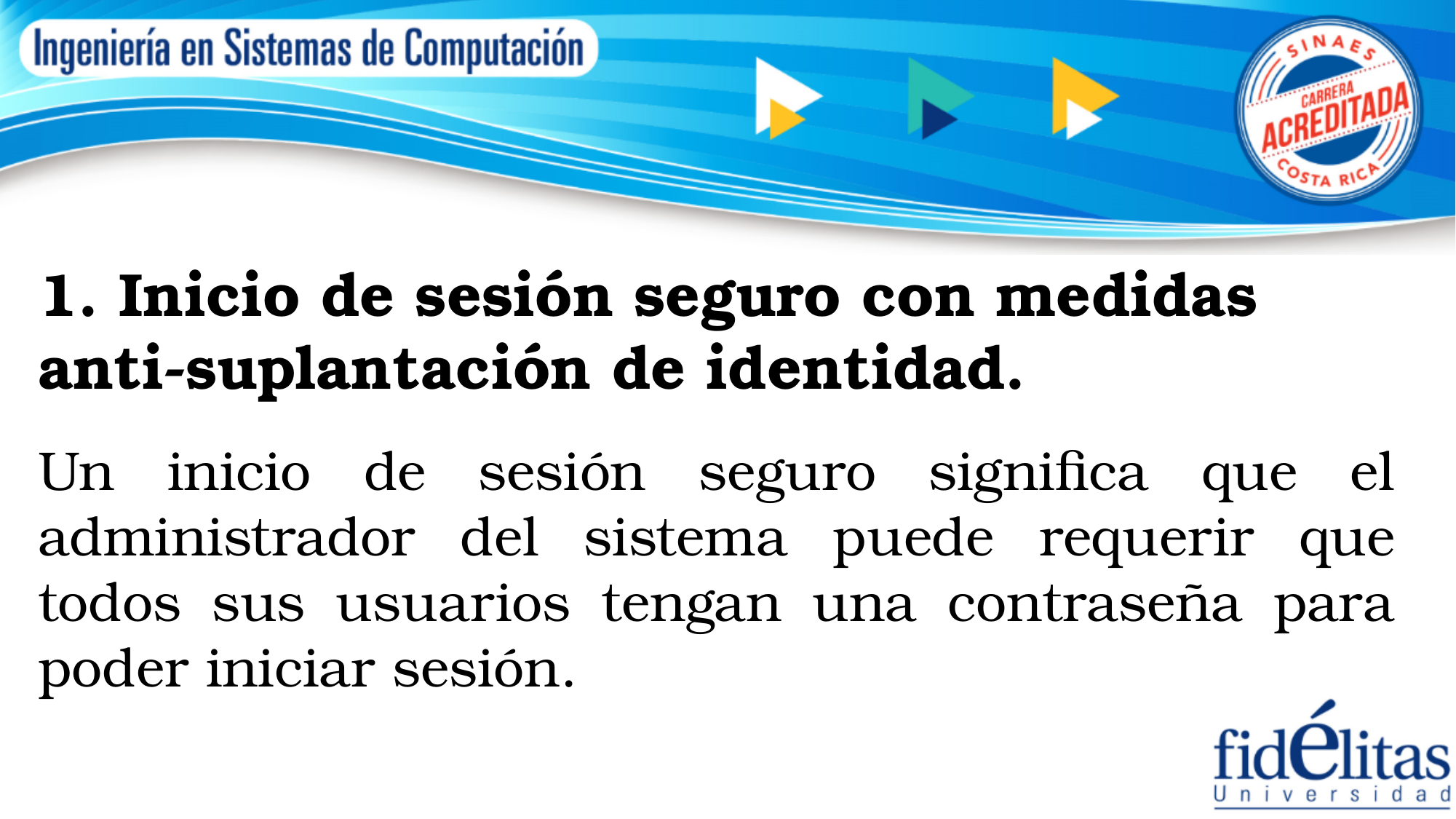

1. Inicio de sesión seguro con medidas anti-suplantación de identidad.
Un inicio de sesión seguro significa que el administrador del sistema puede requerir que todos sus usuarios tengan una contraseña para poder iniciar sesión.